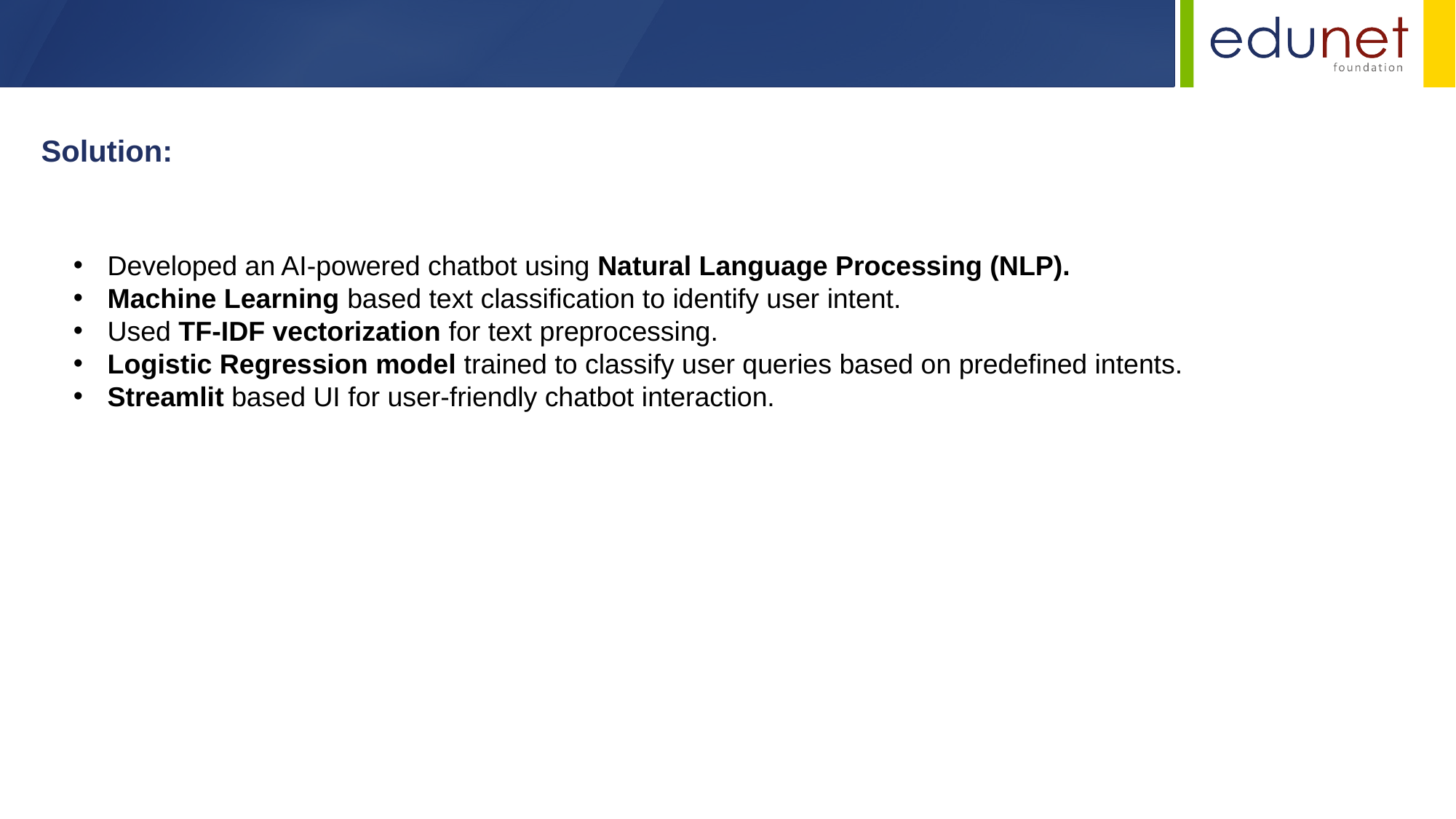

Solution:
Developed an AI-powered chatbot using Natural Language Processing (NLP).
Machine Learning based text classification to identify user intent.
Used TF-IDF vectorization for text preprocessing.
Logistic Regression model trained to classify user queries based on predefined intents.
Streamlit based UI for user-friendly chatbot interaction.